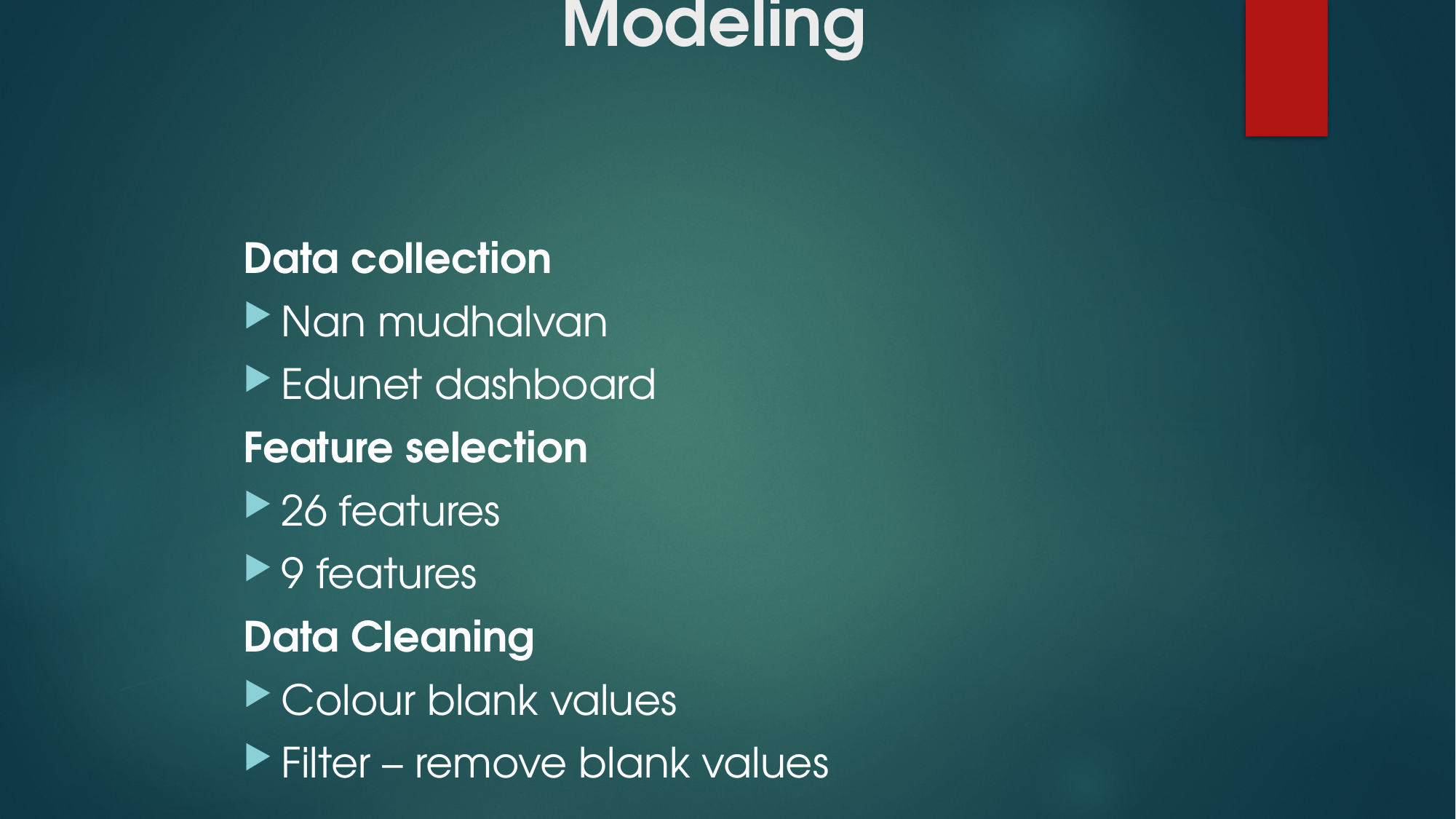

# Modeling
Data collection
Nan mudhalvan
Edunet dashboard
Feature selection
26 features
9 features
Data Cleaning
Colour blank values
Filter – remove blank values